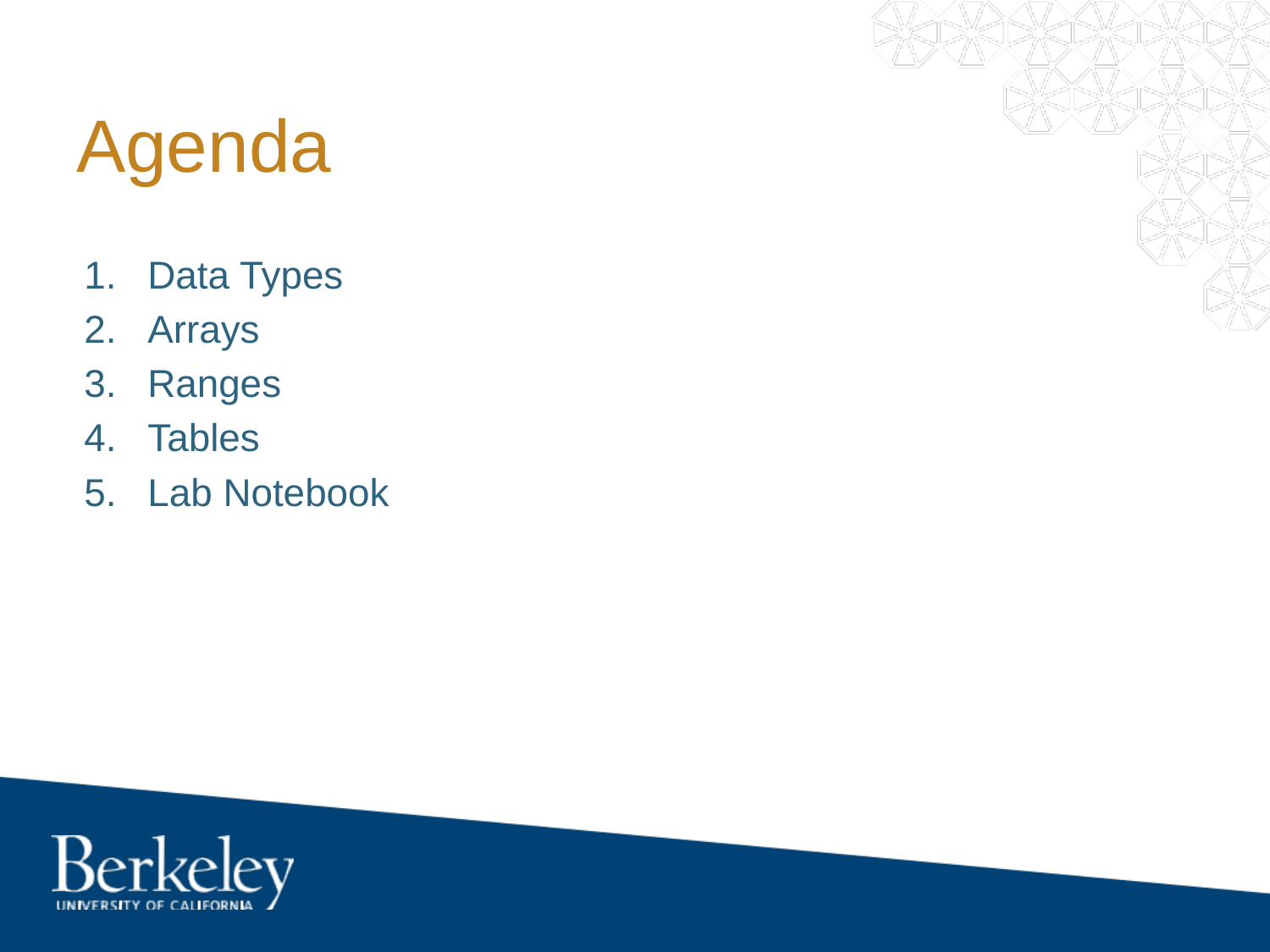

# Agenda
Data Types
Arrays
Ranges
Tables
Lab Notebook